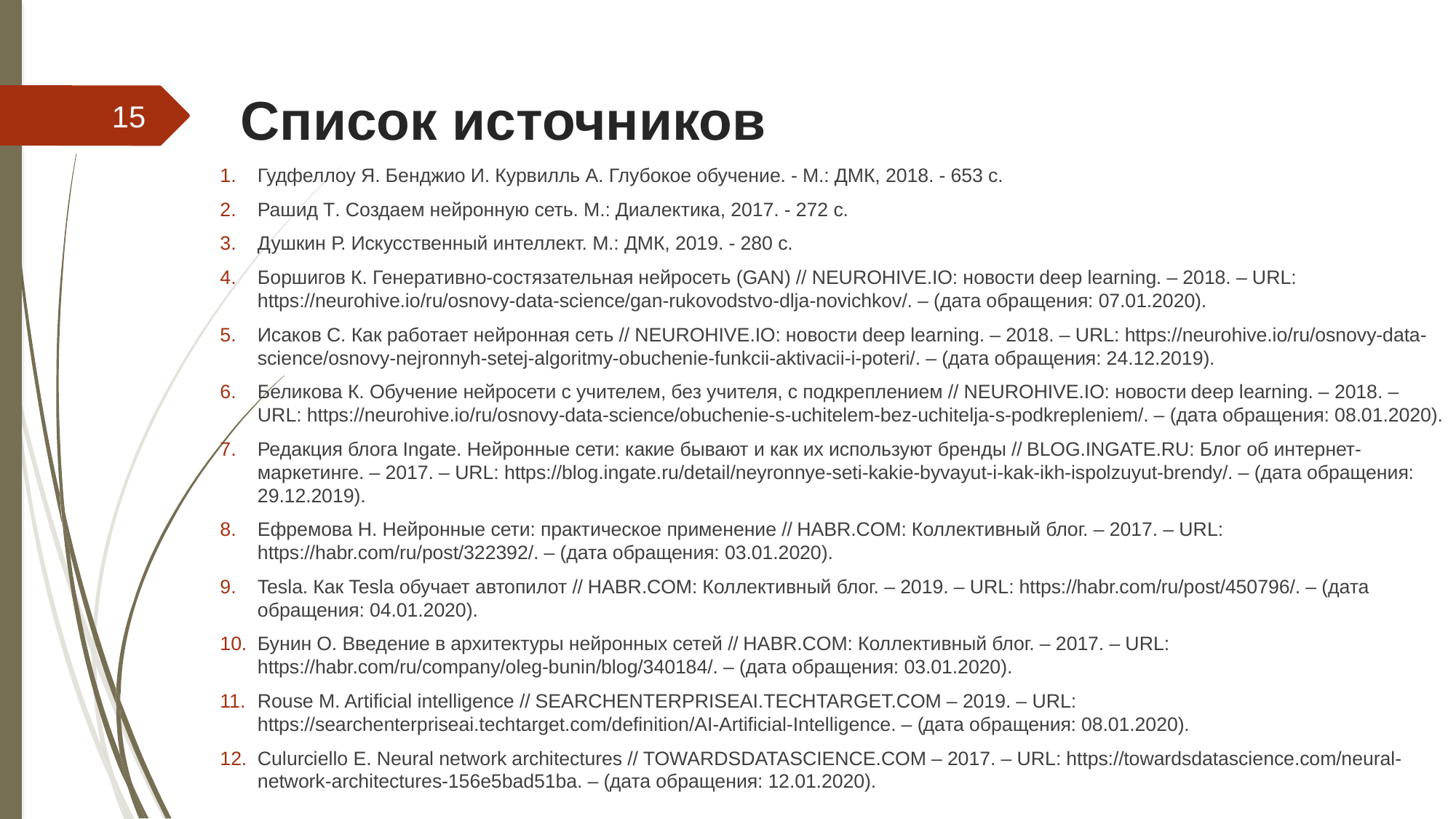

Список источников
15
Гудфеллоу Я. Бенджио И. Курвилль А. Глубокое обучение. - М.: ДМК, 2018. - 653 с.
Рашид T. Создаем нейронную сеть. М.: Диалектика, 2017. - 272 с.
Душкин Р. Искусственный интеллект. М.: ДМК, 2019. - 280 с.
Боршигов К. Генеративно-состязательная нейросеть (GAN) // NEUROHIVE.IO: новости deep learning. – 2018. – URL: https://neurohive.io/ru/osnovy-data-science/gan-rukovodstvo-dlja-novichkov/. – (дата обращения: 07.01.2020).
Исаков С. Как работает нейронная сеть // NEUROHIVE.IO: новости deep learning. – 2018. – URL: https://neurohive.io/ru/osnovy-data-science/osnovy-nejronnyh-setej-algoritmy-obuchenie-funkcii-aktivacii-i-poteri/. – (дата обращения: 24.12.2019).
Беликова К. Обучение нейросети с учителем, без учителя, с подкреплением // NEUROHIVE.IO: новости deep learning. – 2018. – URL: https://neurohive.io/ru/osnovy-data-science/obuchenie-s-uchitelem-bez-uchitelja-s-podkrepleniem/. – (дата обращения: 08.01.2020).
Редакция блога Ingate. Нейронные сети: какие бывают и как их используют бренды // BLOG.INGATE.RU: Блог об интернет-маркетинге. – 2017. – URL: https://blog.ingate.ru/detail/neyronnye-seti-kakie-byvayut-i-kak-ikh-ispolzuyut-brendy/. – (дата обращения: 29.12.2019).
Ефремова Н. Нейронные сети: практическое применение // HABR.COM: Коллективный блог. – 2017. – URL: https://habr.com/ru/post/322392/. – (дата обращения: 03.01.2020).
Tesla. Как Tesla обучает автопилот // HABR.COM: Коллективный блог. – 2019. – URL: https://habr.com/ru/post/450796/. – (дата обращения: 04.01.2020).
Бунин О. Введение в архитектуры нейронных сетей // HABR.COM: Коллективный блог. – 2017. – URL: https://habr.com/ru/company/oleg-bunin/blog/340184/. – (дата обращения: 03.01.2020).
Rouse M. Artificial intelligence // SEARCHENTERPRISEAI.TECHTARGET.COM – 2019. – URL: https://searchenterpriseai.techtarget.com/definition/AI-Artificial-Intelligence. – (дата обращения: 08.01.2020).
Culurciello E. Neural network architectures // TOWARDSDATASCIENCE.COM – 2017. – URL: https://towardsdatascience.com/neural-network-architectures-156e5bad51ba. – (дата обращения: 12.01.2020).